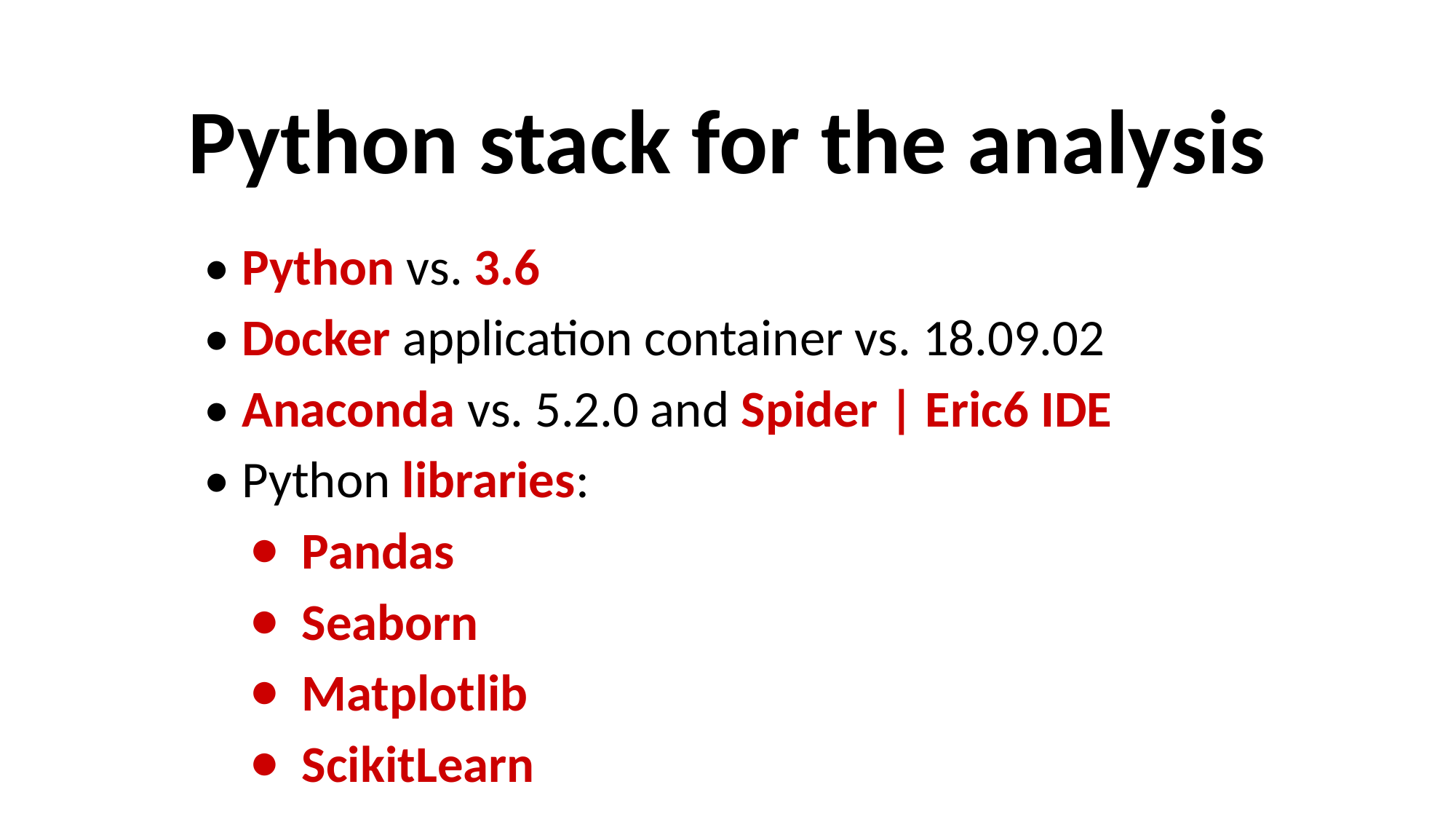

# Python stack for the analysis
 • Python vs. 3.6
 • Docker application container vs. 18.09.02
 • Anaconda vs. 5.2.0 and Spider | Eric6 IDE
 • Python libraries:
Pandas
Seaborn
Matplotlib
ScikitLearn